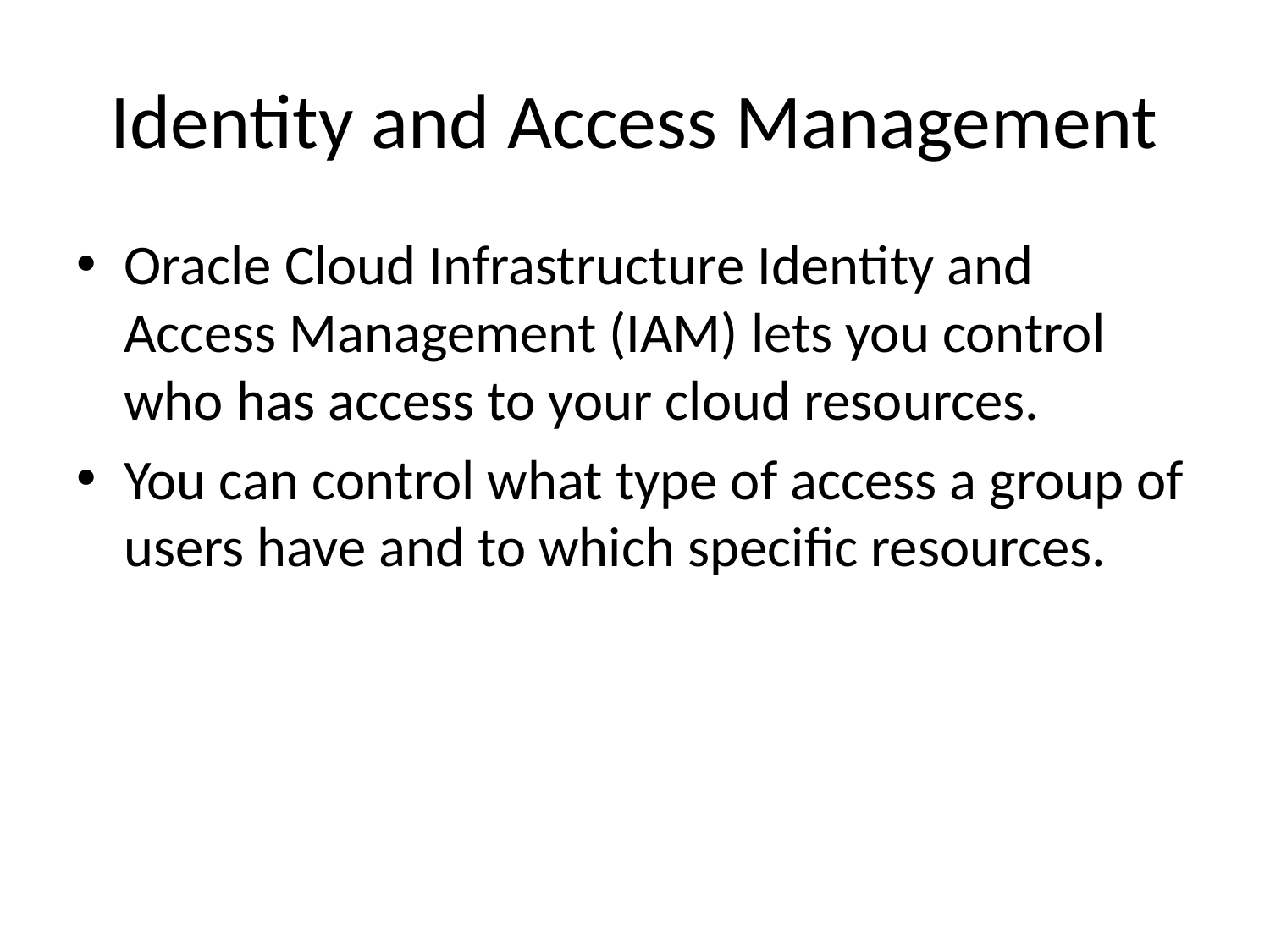

# Identity and Access Management
Oracle Cloud Infrastructure Identity and Access Management (IAM) lets you control who has access to your cloud resources.
You can control what type of access a group of users have and to which specific resources.